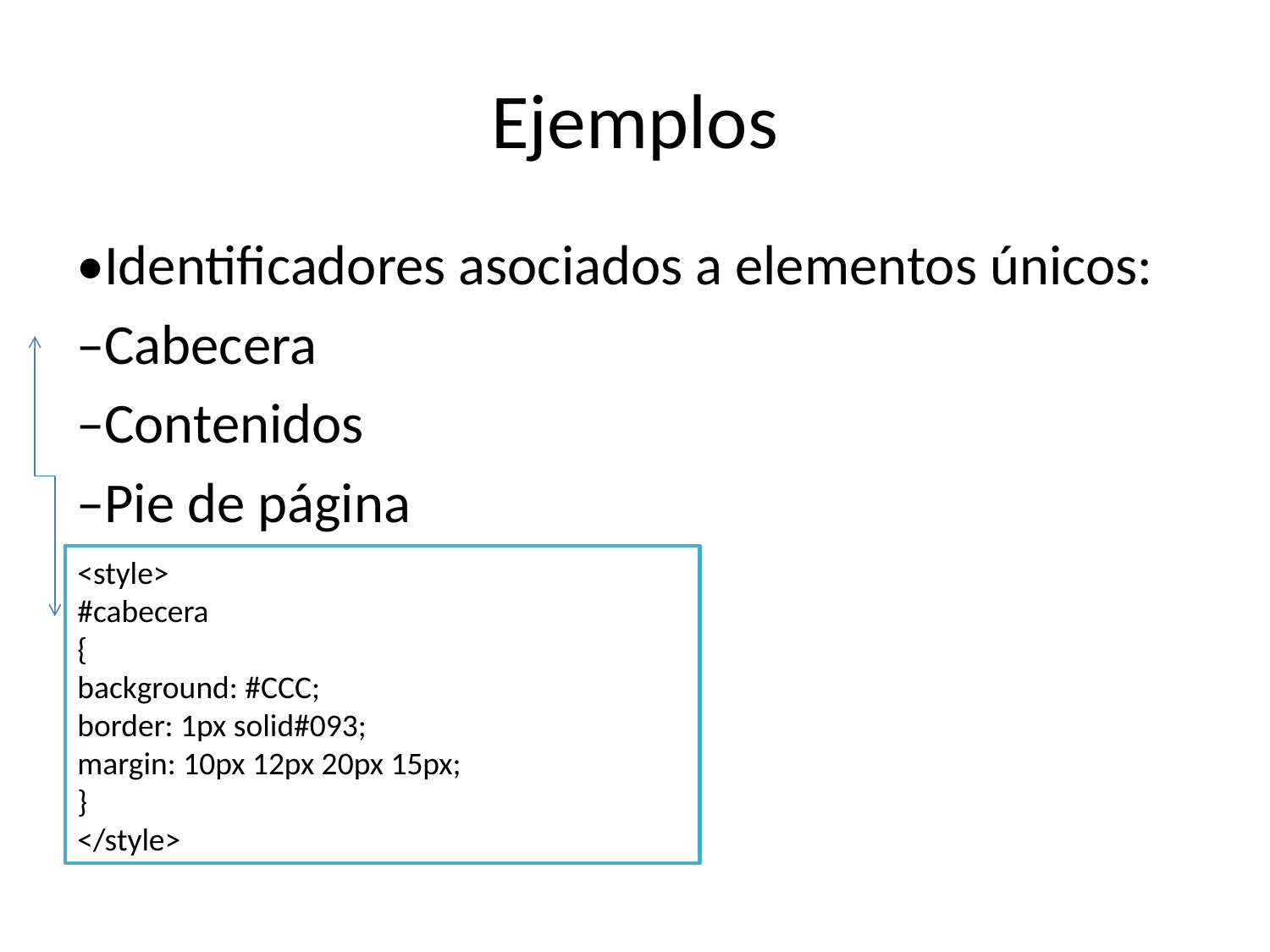

# Ejemplos
•Identificadores asociados a elementos únicos:
–Cabecera
–Contenidos
–Pie de página
<style>
#cabecera
{
background: #CCC;
border: 1px solid#093;
margin: 10px 12px 20px 15px;
}
</style>